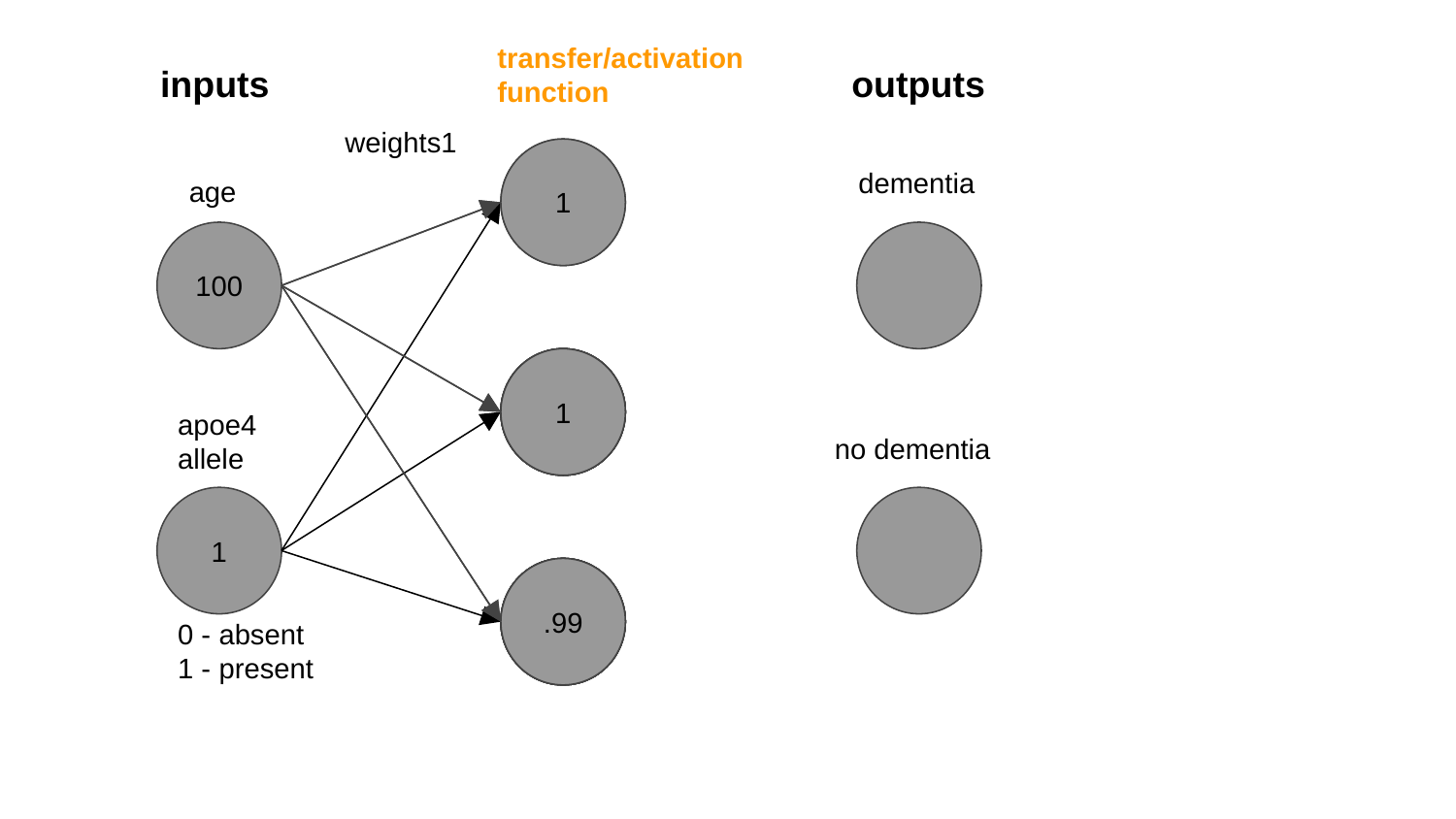

transfer/activation function
inputs
outputs
weights1

60+.3
1
dementia
age
100

40
40
40+.5
1
apoe4 allele
no dementia
1

20
20
20+.6
.99
0 - absent
1 - present